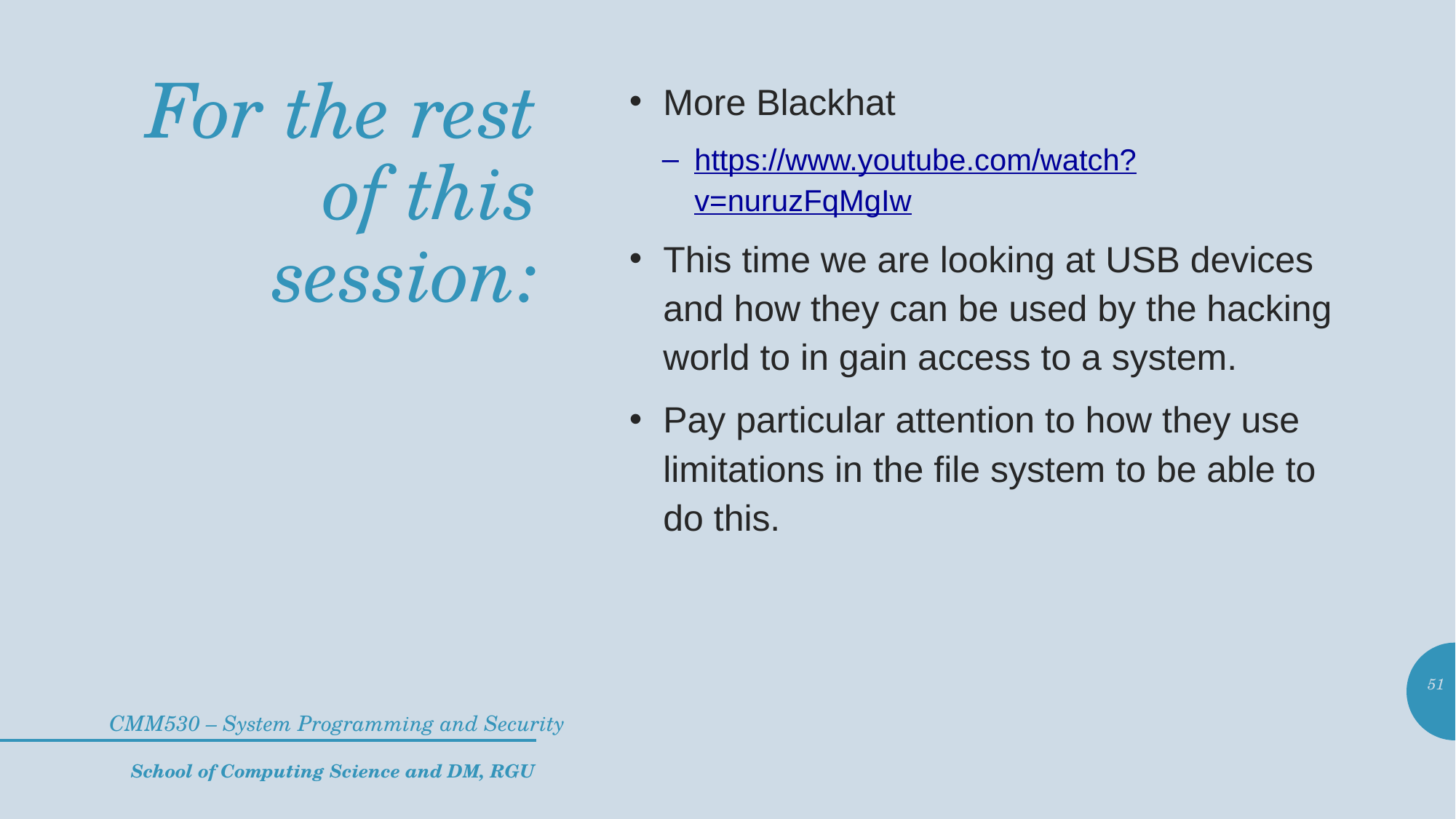

# For the rest of this session:
More Blackhat
https://www.youtube.com/watch?v=nuruzFqMgIw
This time we are looking at USB devices and how they can be used by the hacking world to in gain access to a system.
Pay particular attention to how they use limitations in the file system to be able to do this.
51